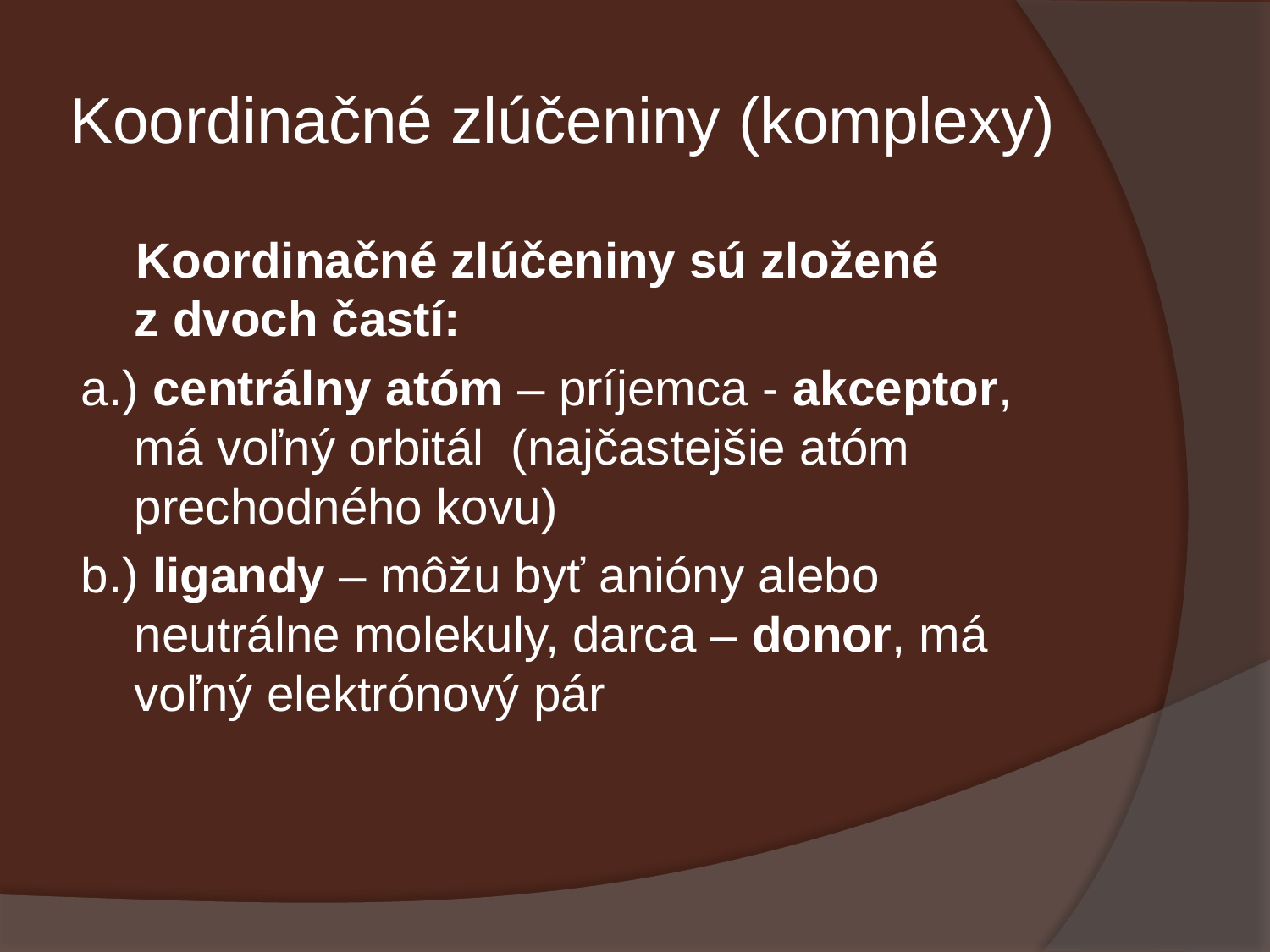

# Koordinačné zlúčeniny (komplexy)
    Koordinačné zlúčeniny sú zložené z dvoch častí:
a.) centrálny atóm – príjemca - akceptor, má voľný orbitál  (najčastejšie atóm prechodného kovu)
b.) ligandy – môžu byť anióny alebo neutrálne molekuly, darca – donor, má voľný elektrónový pár